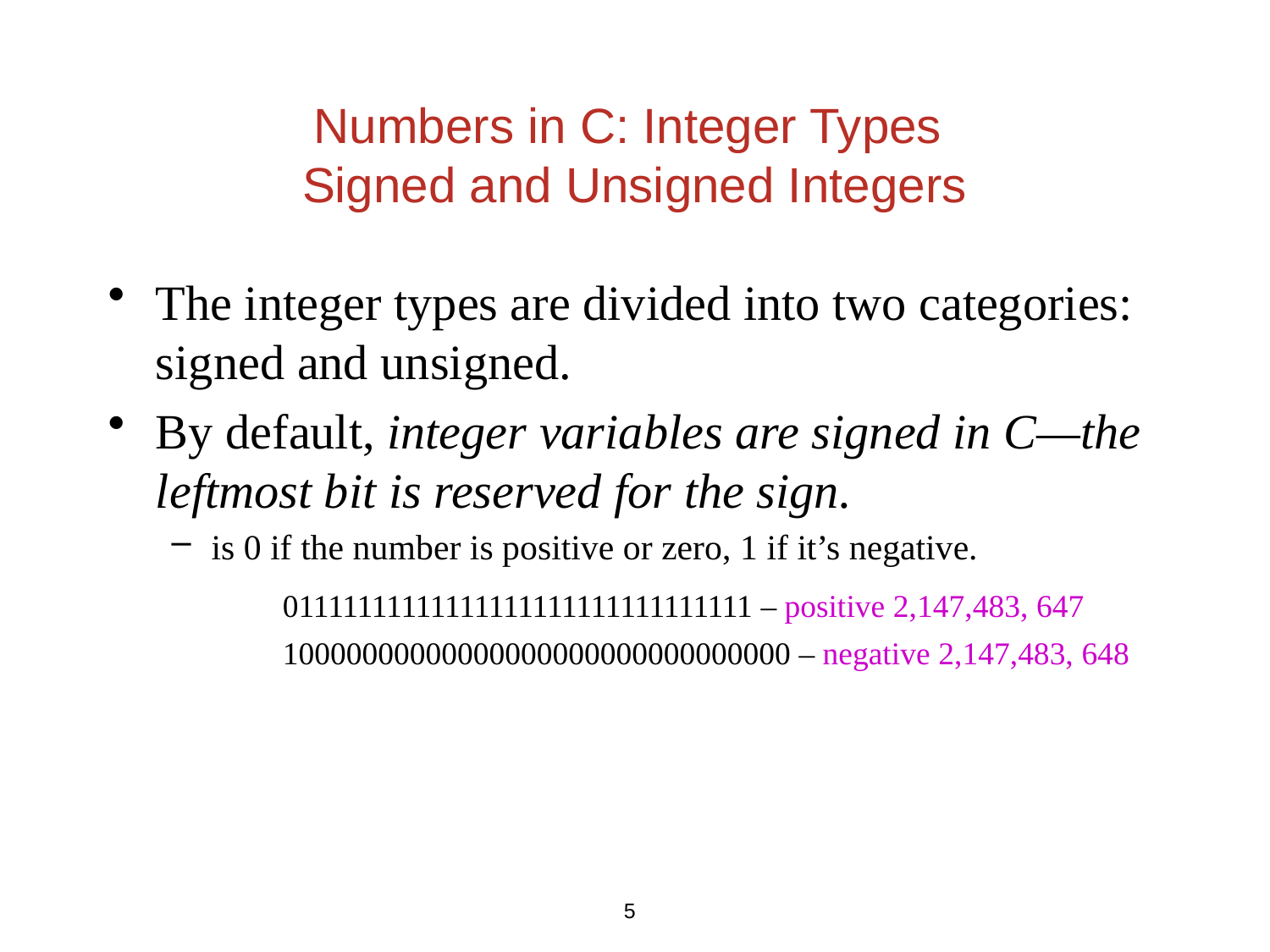

Numbers in C: Integer Types
Signed and Unsigned Integers
The integer types are divided into two categories: signed and unsigned.
By default, integer variables are signed in C—the leftmost bit is reserved for the sign.
is 0 if the number is positive or zero, 1 if it’s negative.
		01111111111111111111111111111111 – positive 2,147,483, 647
		10000000000000000000000000000000 – negative 2,147,483, 648

5